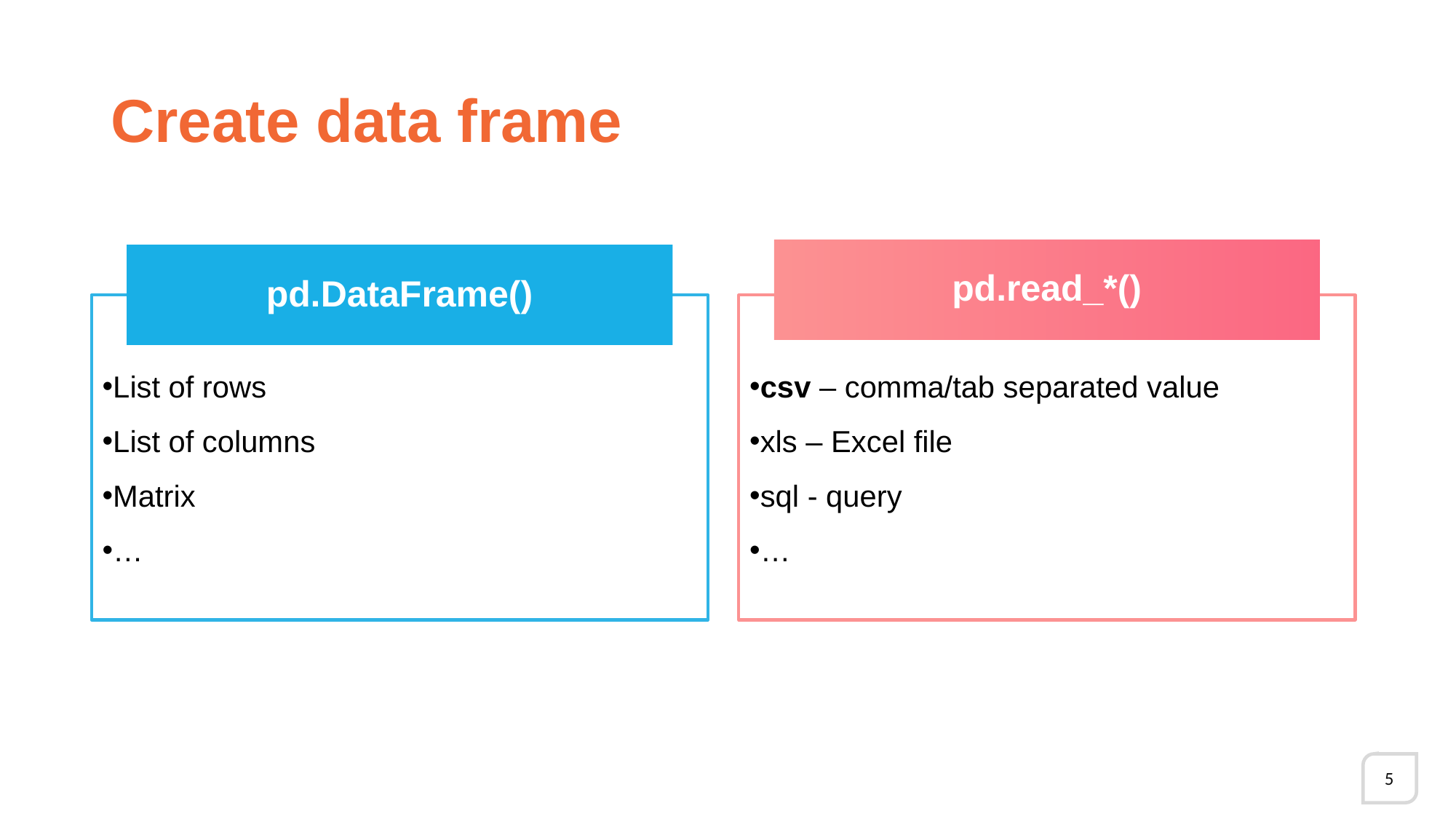

# Create data frame
pd.read_*()
pd.DataFrame()
List of rows
List of columns
Matrix
…
csv – comma/tab separated value
xls – Excel file
sql - query
…
5